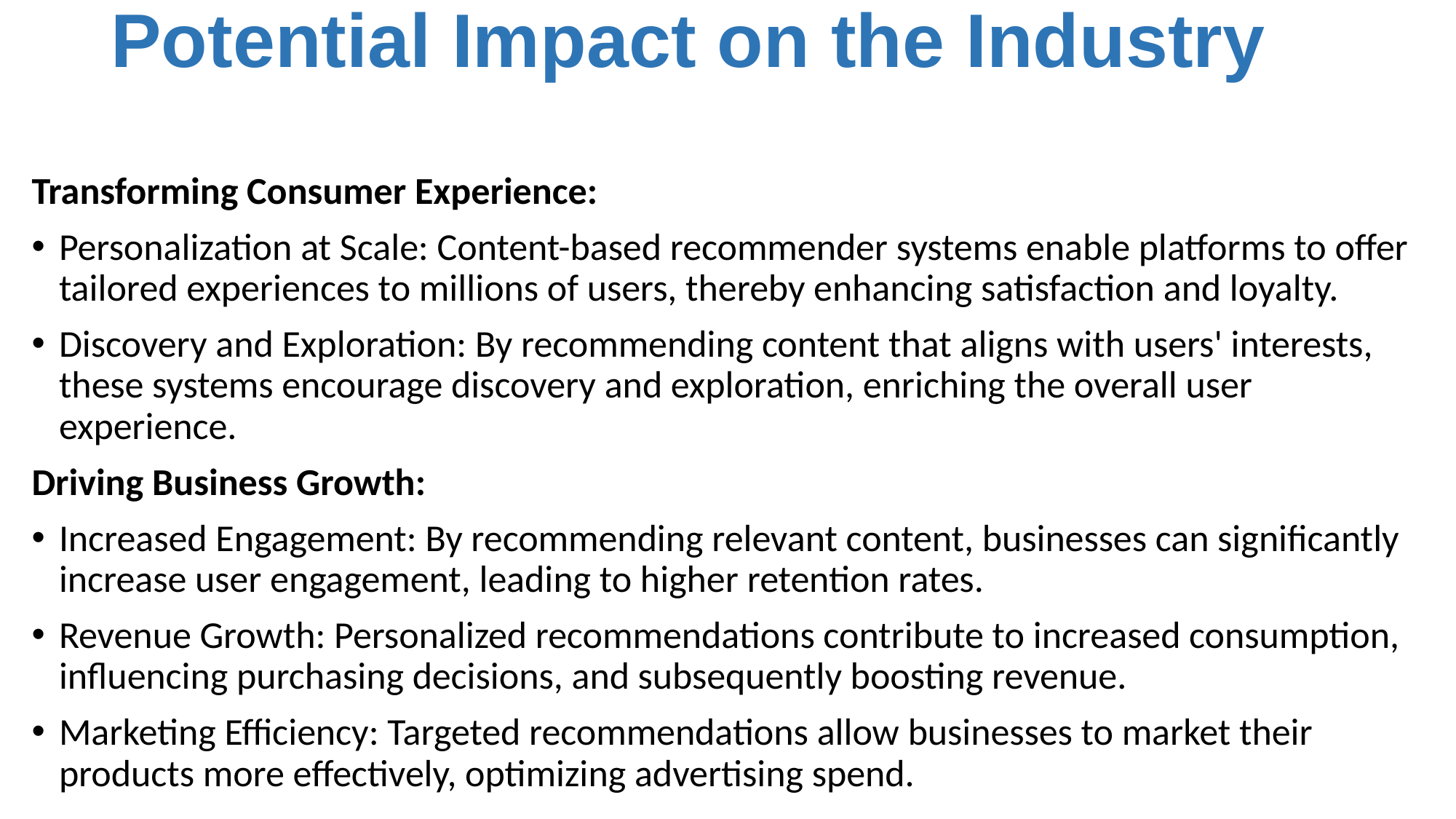

# Potential Impact on the Industry
Transforming Consumer Experience:
Personalization at Scale: Content-based recommender systems enable platforms to offer tailored experiences to millions of users, thereby enhancing satisfaction and loyalty.
Discovery and Exploration: By recommending content that aligns with users' interests, these systems encourage discovery and exploration, enriching the overall user experience.
Driving Business Growth:
Increased Engagement: By recommending relevant content, businesses can significantly increase user engagement, leading to higher retention rates.
Revenue Growth: Personalized recommendations contribute to increased consumption, influencing purchasing decisions, and subsequently boosting revenue.
Marketing Efficiency: Targeted recommendations allow businesses to market their products more effectively, optimizing advertising spend.